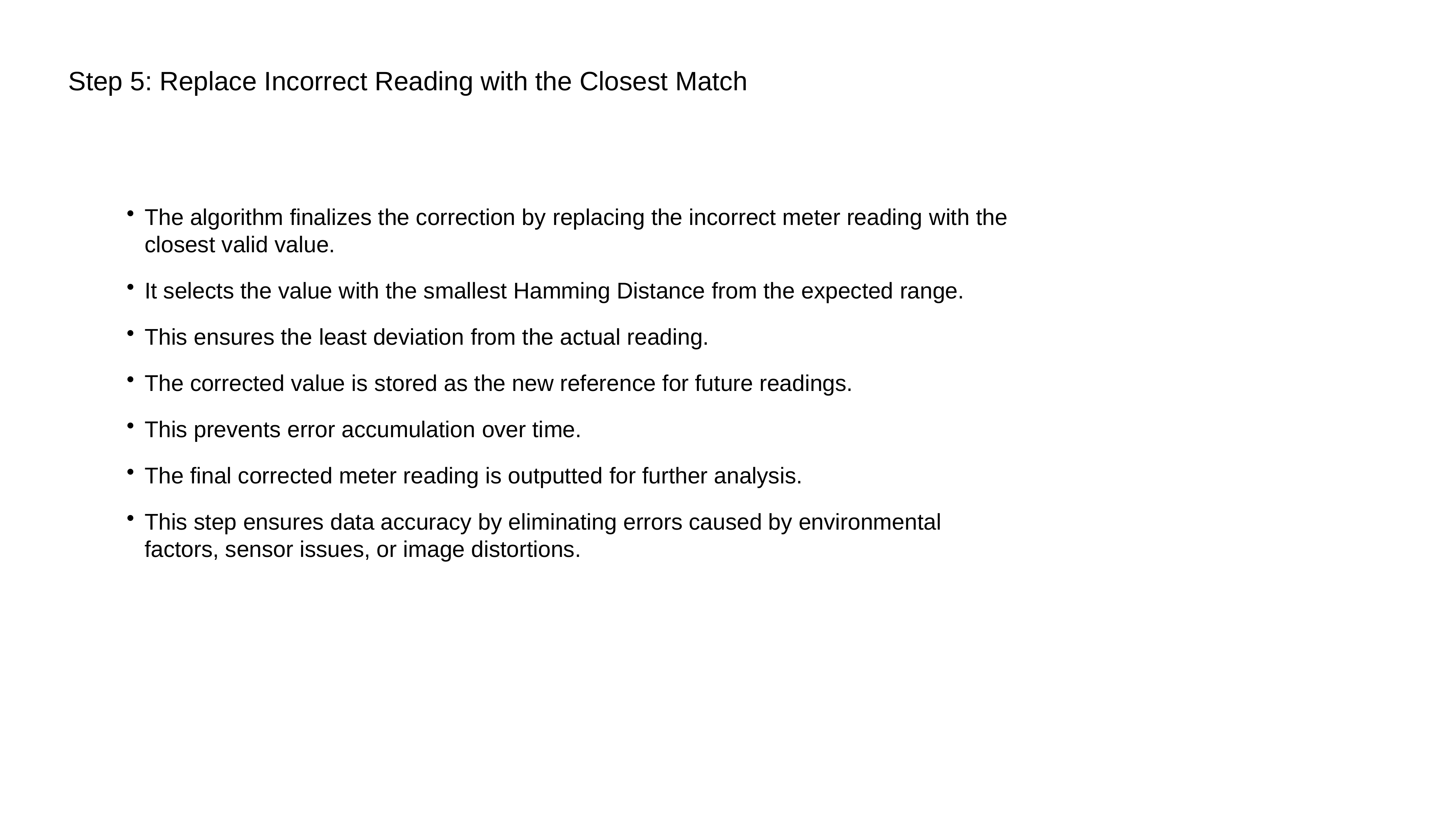

Step 5: Replace Incorrect Reading with the Closest Match
The algorithm finalizes the correction by replacing the incorrect meter reading with the closest valid value.
It selects the value with the smallest Hamming Distance from the expected range.
This ensures the least deviation from the actual reading.
The corrected value is stored as the new reference for future readings.
This prevents error accumulation over time.
The final corrected meter reading is outputted for further analysis.
This step ensures data accuracy by eliminating errors caused by environmental factors, sensor issues, or image distortions.